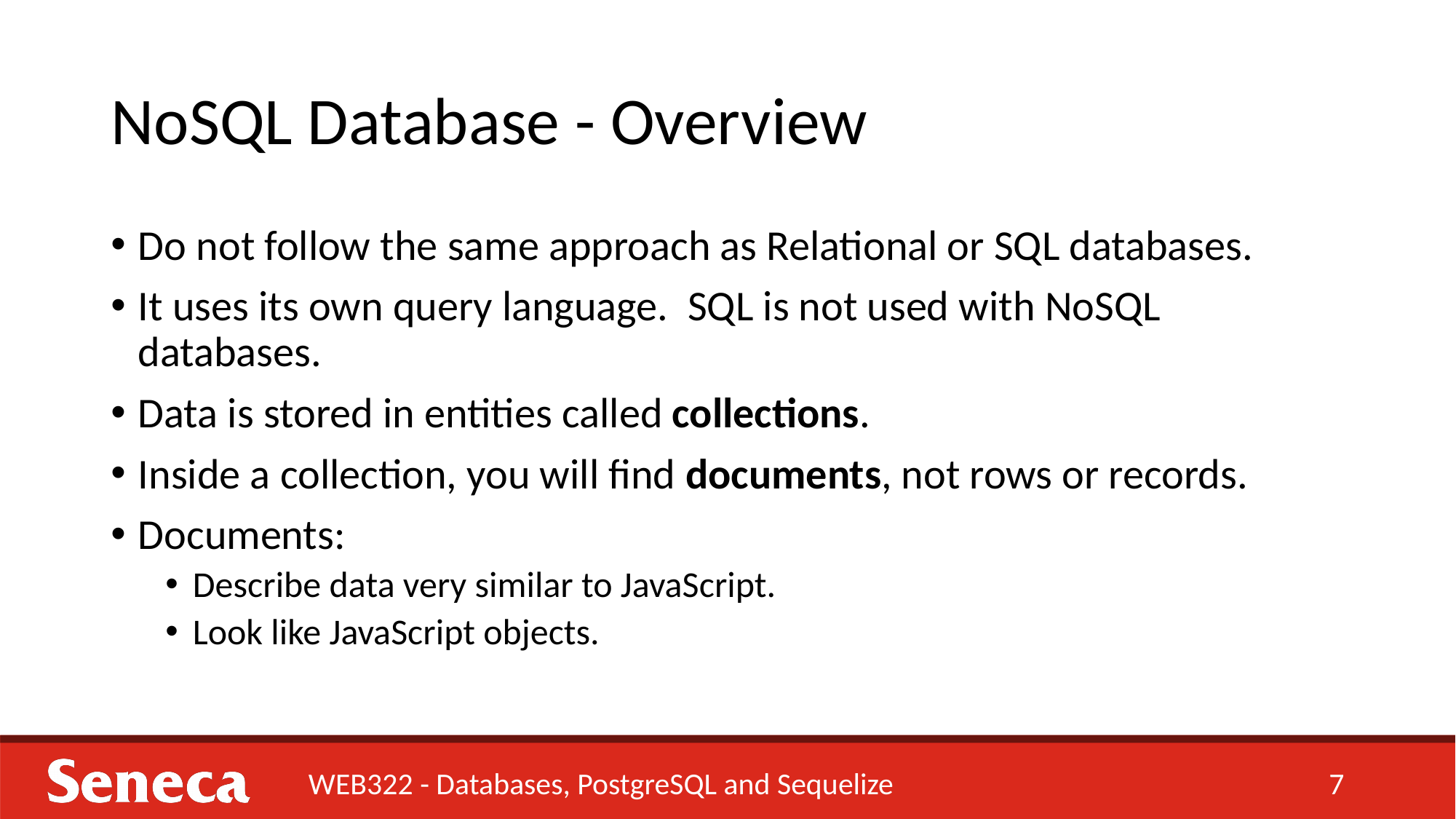

# NoSQL Database - Overview
Do not follow the same approach as Relational or SQL databases.
It uses its own query language.  SQL is not used with NoSQL databases.
Data is stored in entities called collections.
Inside a collection, you will find documents, not rows or records.
Documents:
Describe data very similar to JavaScript.
Look like JavaScript objects.

WEB322 - Databases, PostgreSQL and Sequelize
7